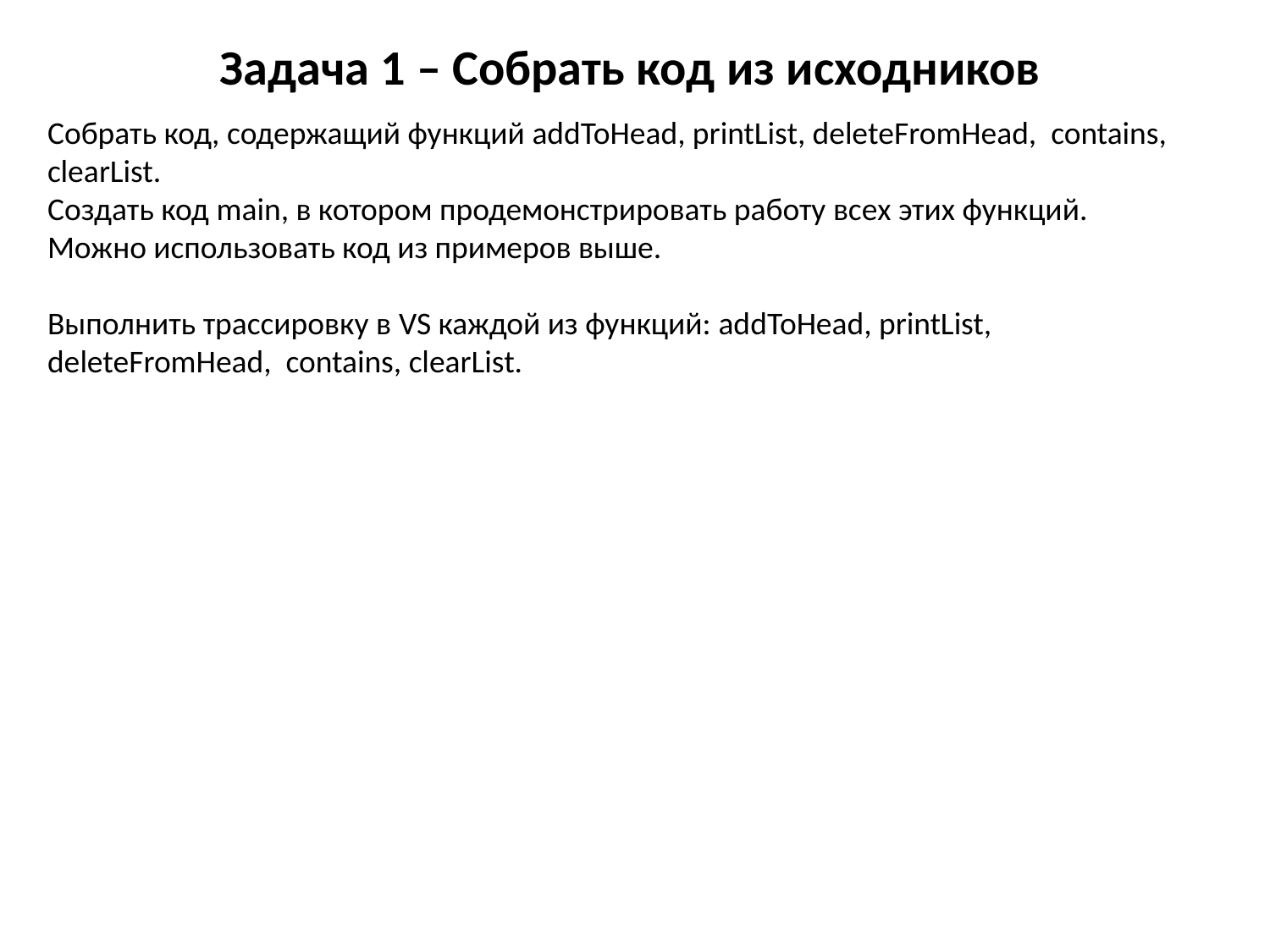

# Задача 1 – Собрать код из исходников
Собрать код, содержащий функций addToHead, printList, deleteFromHead,  contains, clearList.
Создать код main, в котором продемонстрировать работу всех этих функций.
Можно использовать код из примеров выше.

Выполнить трассировку в VS каждой из функций: addToHead, printList, deleteFromHead,  contains, clearList.